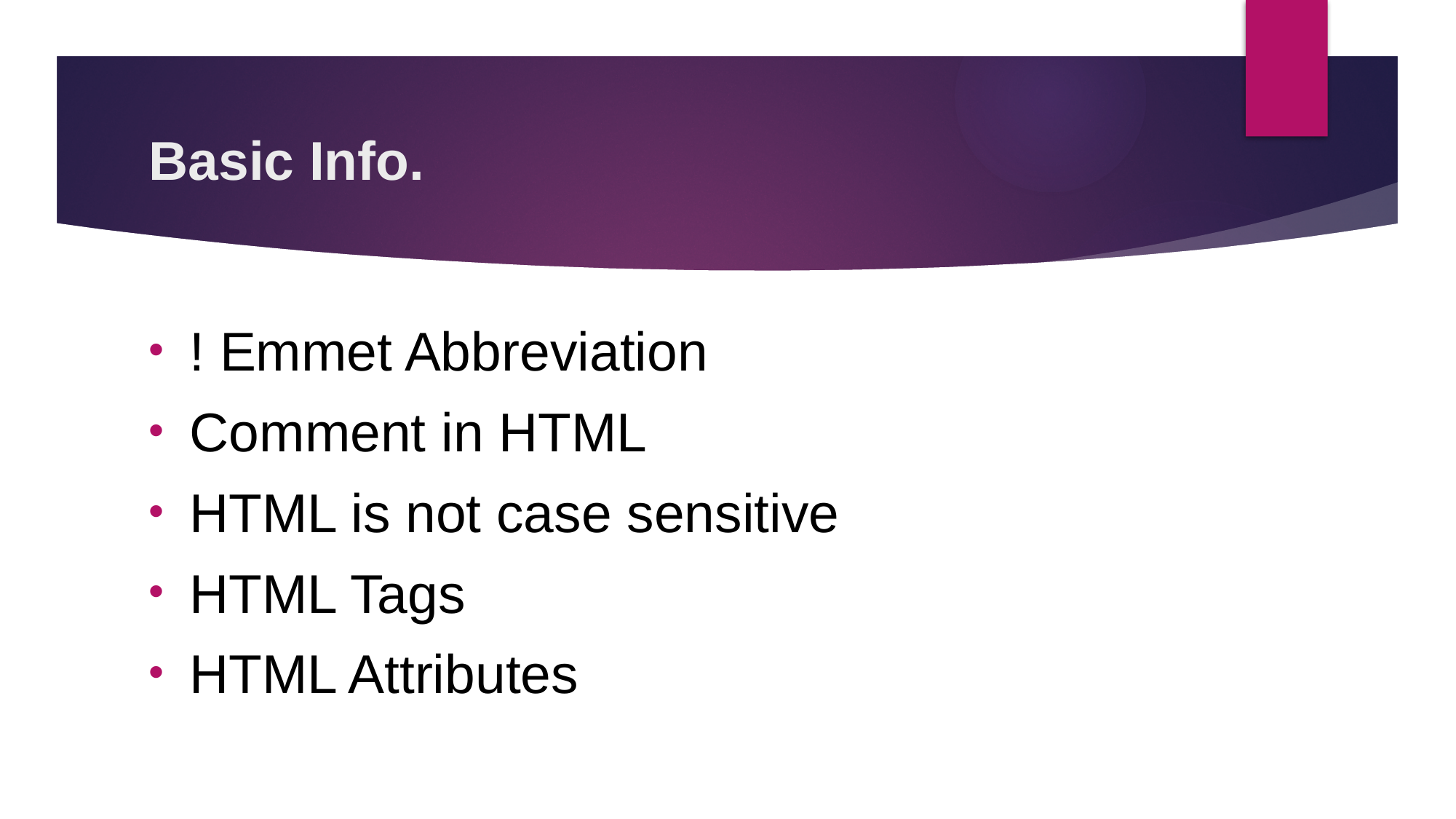

# Basic Info.
! Emmet Abbreviation
Comment in HTML
HTML is not case sensitive
HTML Tags
HTML Attributes